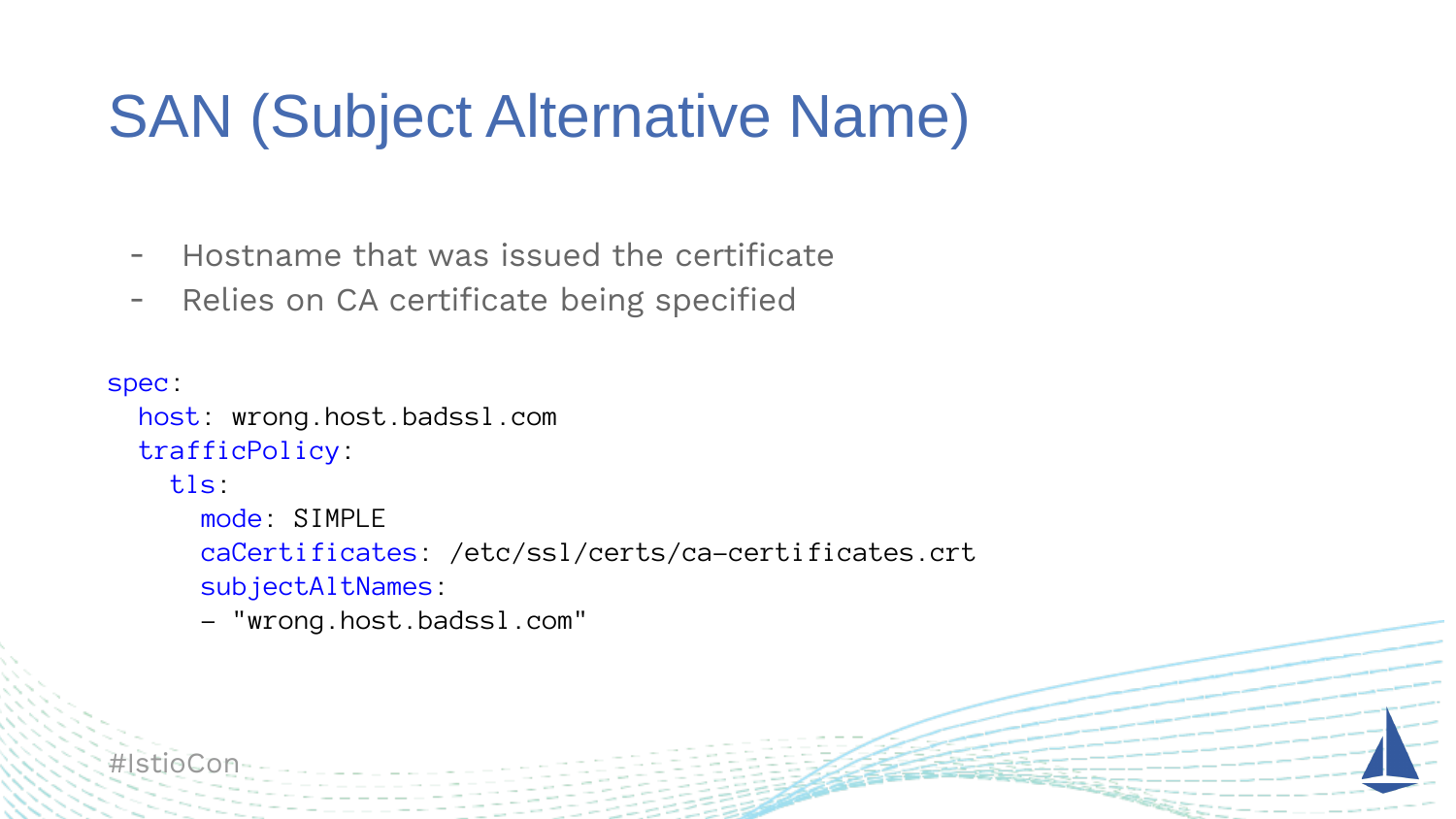

# SAN (Subject Alternative Name)
Hostname that was issued the certificate
Relies on CA certificate being specified
spec:
  host: wrong.host.badssl.com
  trafficPolicy:
    tls:
      mode: SIMPLE
      caCertificates: /etc/ssl/certs/ca-certificates.crt
      subjectAltNames:
      - "wrong.host.badssl.com"